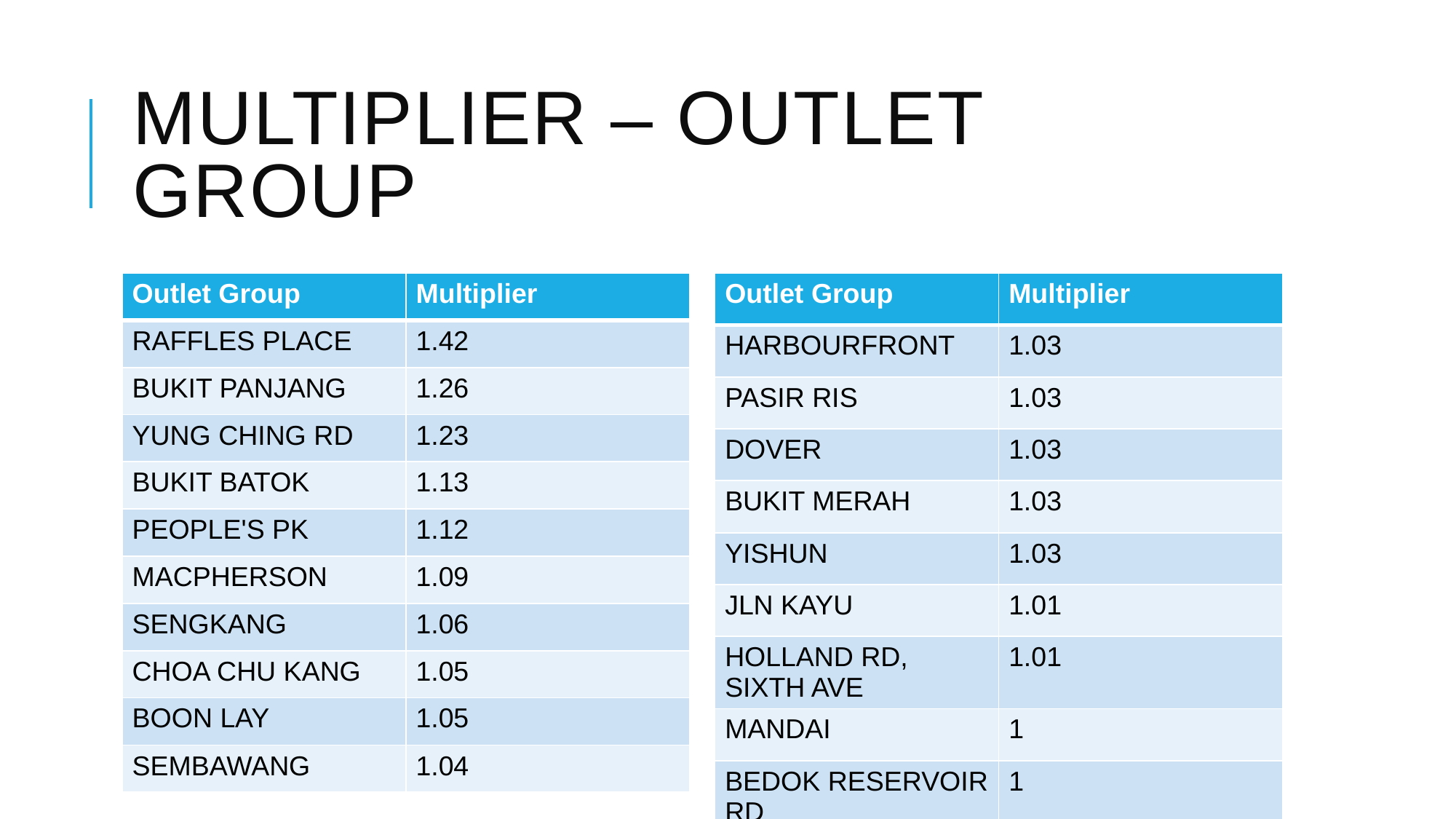

# Multiplier – Outlet Group
| Outlet Group | Multiplier |
| --- | --- |
| RAFFLES PLACE | 1.42 |
| BUKIT PANJANG | 1.26 |
| YUNG CHING RD | 1.23 |
| BUKIT BATOK | 1.13 |
| PEOPLE'S PK | 1.12 |
| MACPHERSON | 1.09 |
| SENGKANG | 1.06 |
| CHOA CHU KANG | 1.05 |
| BOON LAY | 1.05 |
| SEMBAWANG | 1.04 |
| Outlet Group | Multiplier |
| --- | --- |
| HARBOURFRONT | 1.03 |
| PASIR RIS | 1.03 |
| DOVER | 1.03 |
| BUKIT MERAH | 1.03 |
| YISHUN | 1.03 |
| JLN KAYU | 1.01 |
| HOLLAND RD, SIXTH AVE | 1.01 |
| MANDAI | 1 |
| BEDOK RESERVOIR RD | 1 |